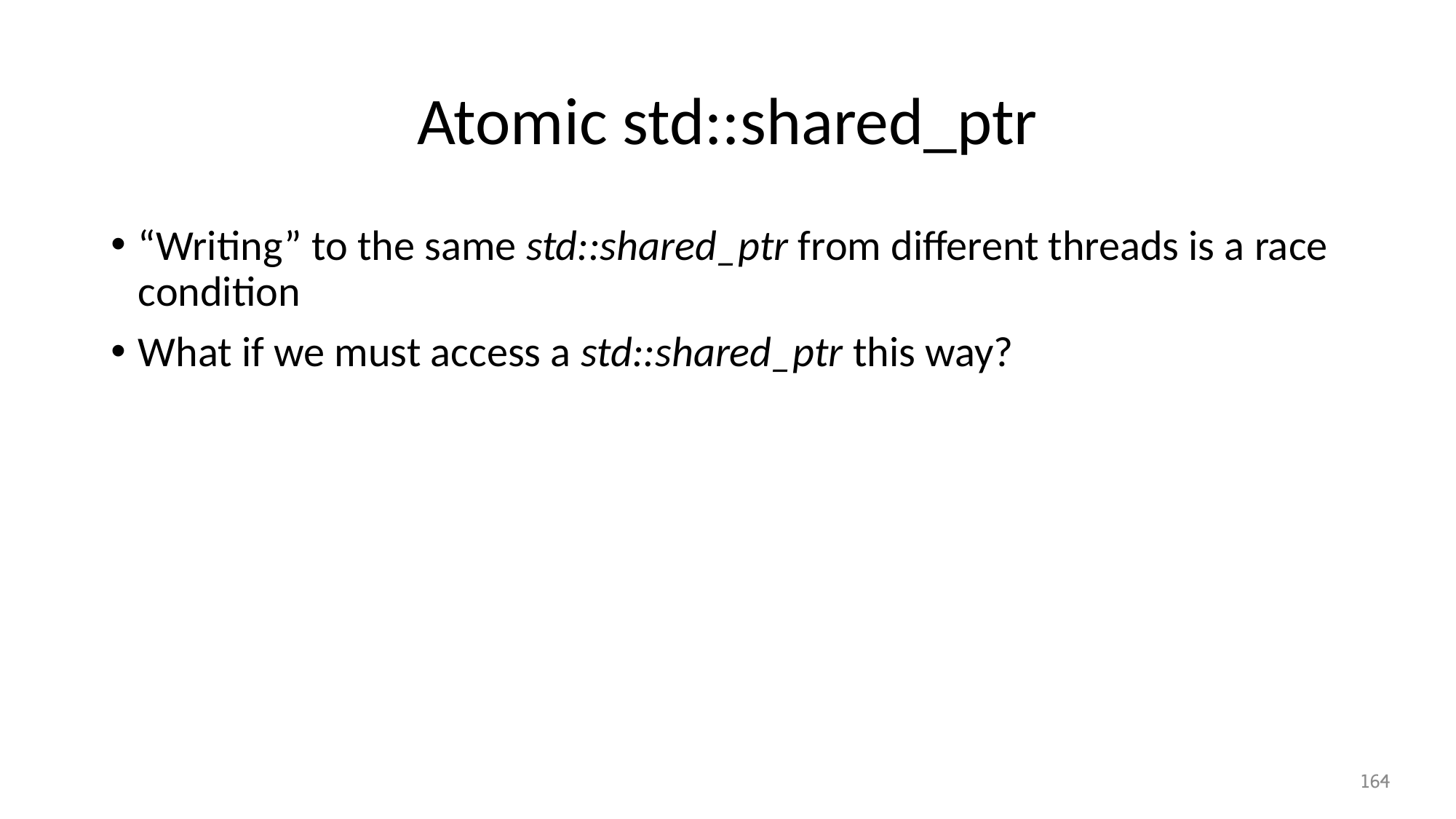

# Atomic std::shared_ptr
“Writing” to the same std::shared_ptr from different threads is a race condition
What if we must access a std::shared_ptr this way?
164